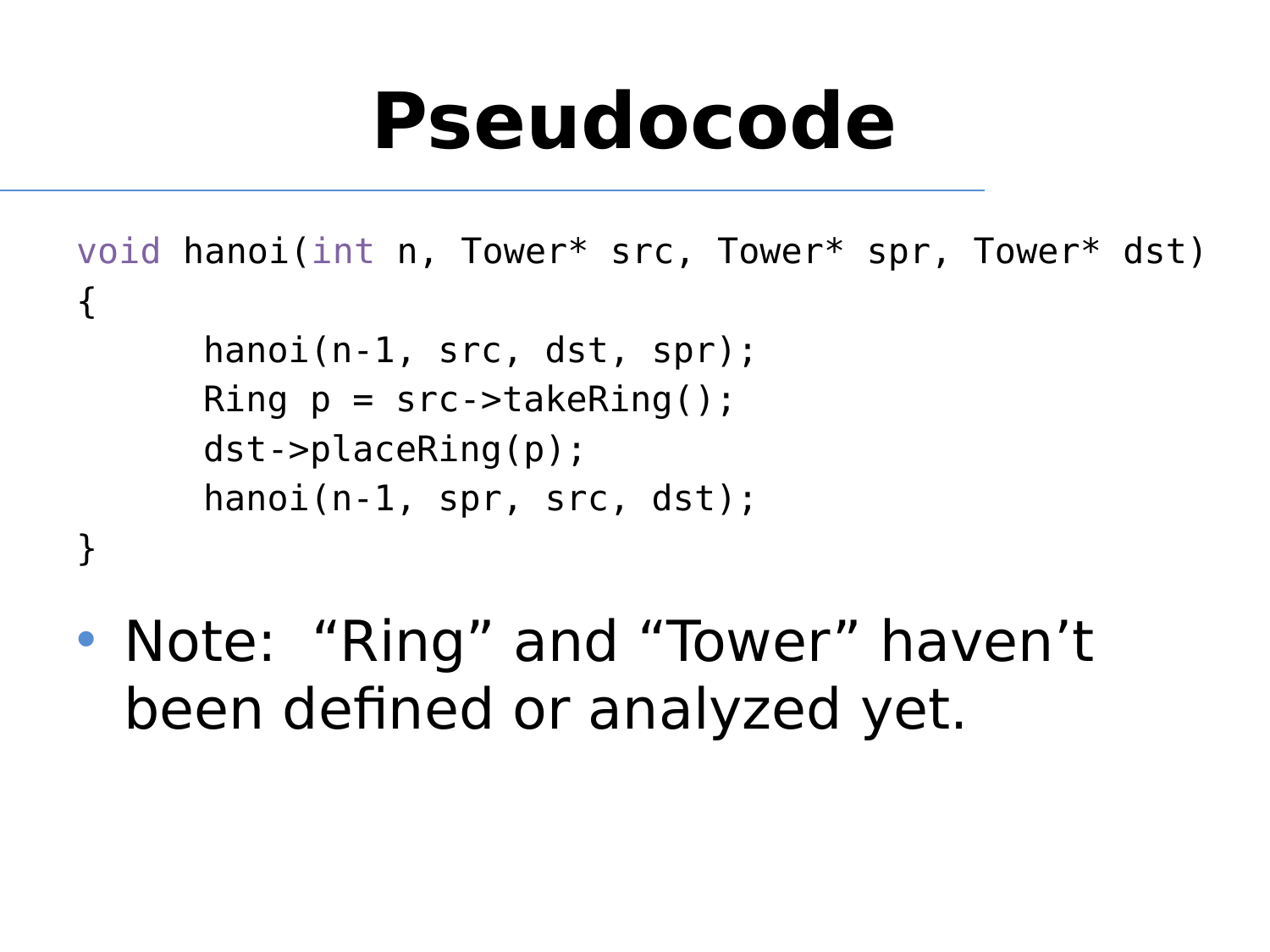

# Pseudocode
void hanoi(int n, Tower* src, Tower* spr, Tower* dst)
{
	hanoi(n-1, src, dst, spr);
	Ring p = src->takeRing();
	dst->placeRing(p);
	hanoi(n-1, spr, src, dst);
}

Note:  “Ring” and “Tower” haven’t been defined or analyzed yet.